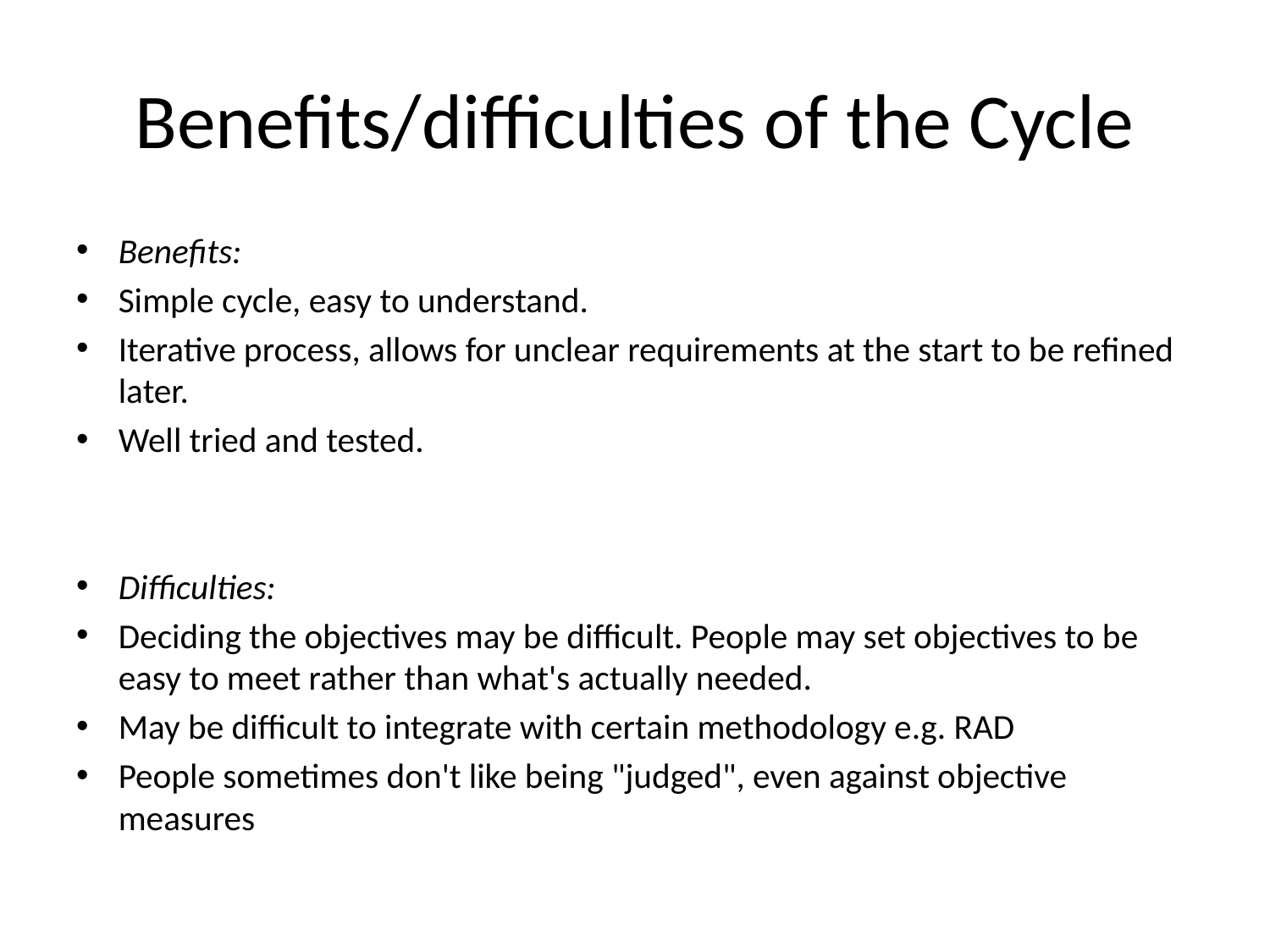

# Benefits/difficulties of the Cycle
Benefits:
Simple cycle, easy to understand.
Iterative process, allows for unclear requirements at the start to be refined later.
Well tried and tested.

Difficulties:
Deciding the objectives may be difficult. People may set objectives to be easy to meet rather than what's actually needed.
May be difficult to integrate with certain methodology e.g. RAD
People sometimes don't like being "judged", even against objective measures